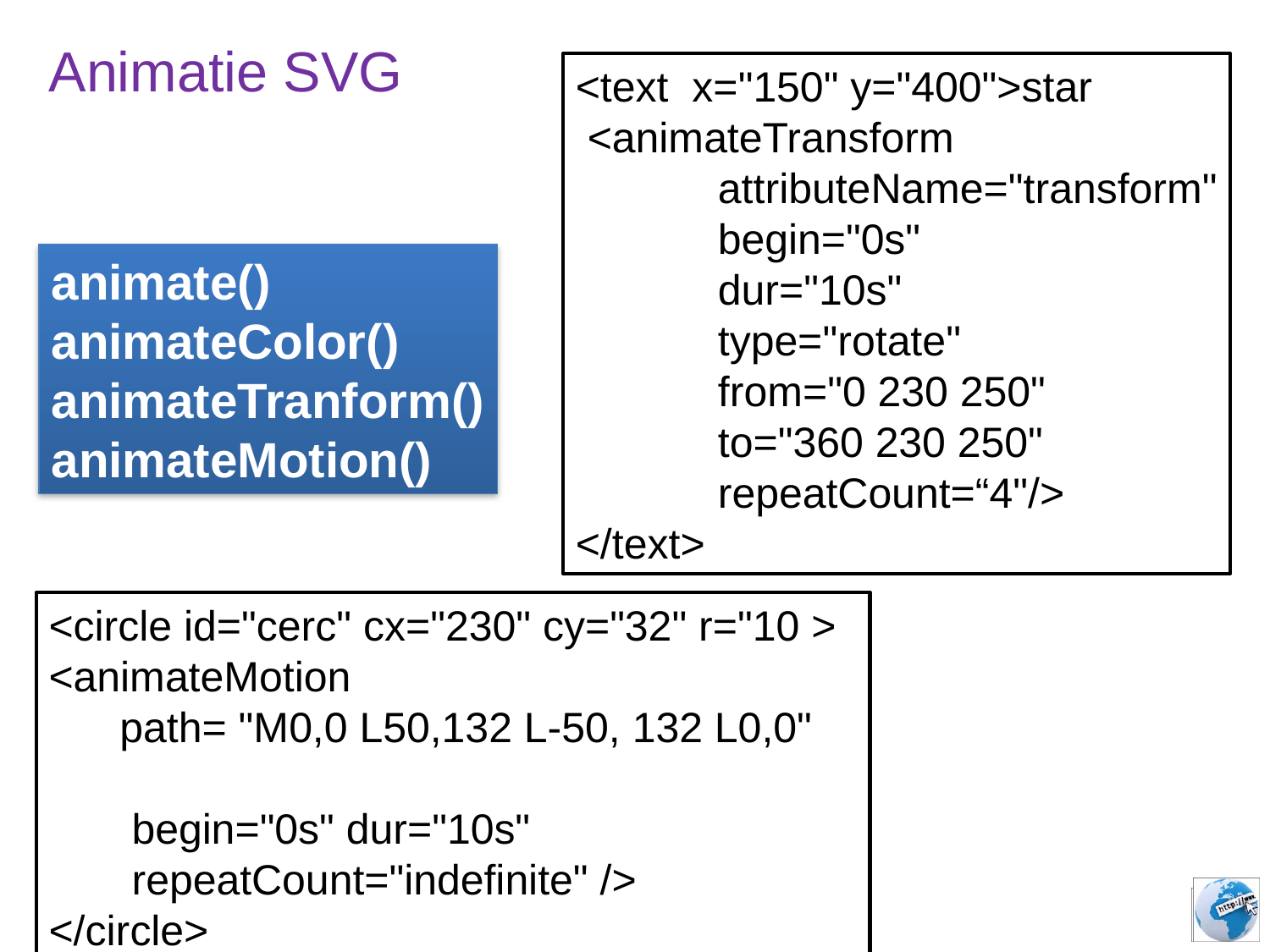

Animatie SVG
<text  x="150" y="400">star
 <animateTransform
            attributeName="transform"
            begin="0s"
            dur="10s"
            type="rotate"
            from="0 230 250"
            to="360 230 250"
            repeatCount=“4"/>
</text>

animate()
animateColor()
animateTranform()
animateMotion()

<circle id="cerc" cx="230" cy="32" r="10 >
<animateMotion
      path= "M0,0 L50,132 L-50, 132 L0,0"
       begin="0s" dur="10s"
       repeatCount="indefinite" />
</circle>